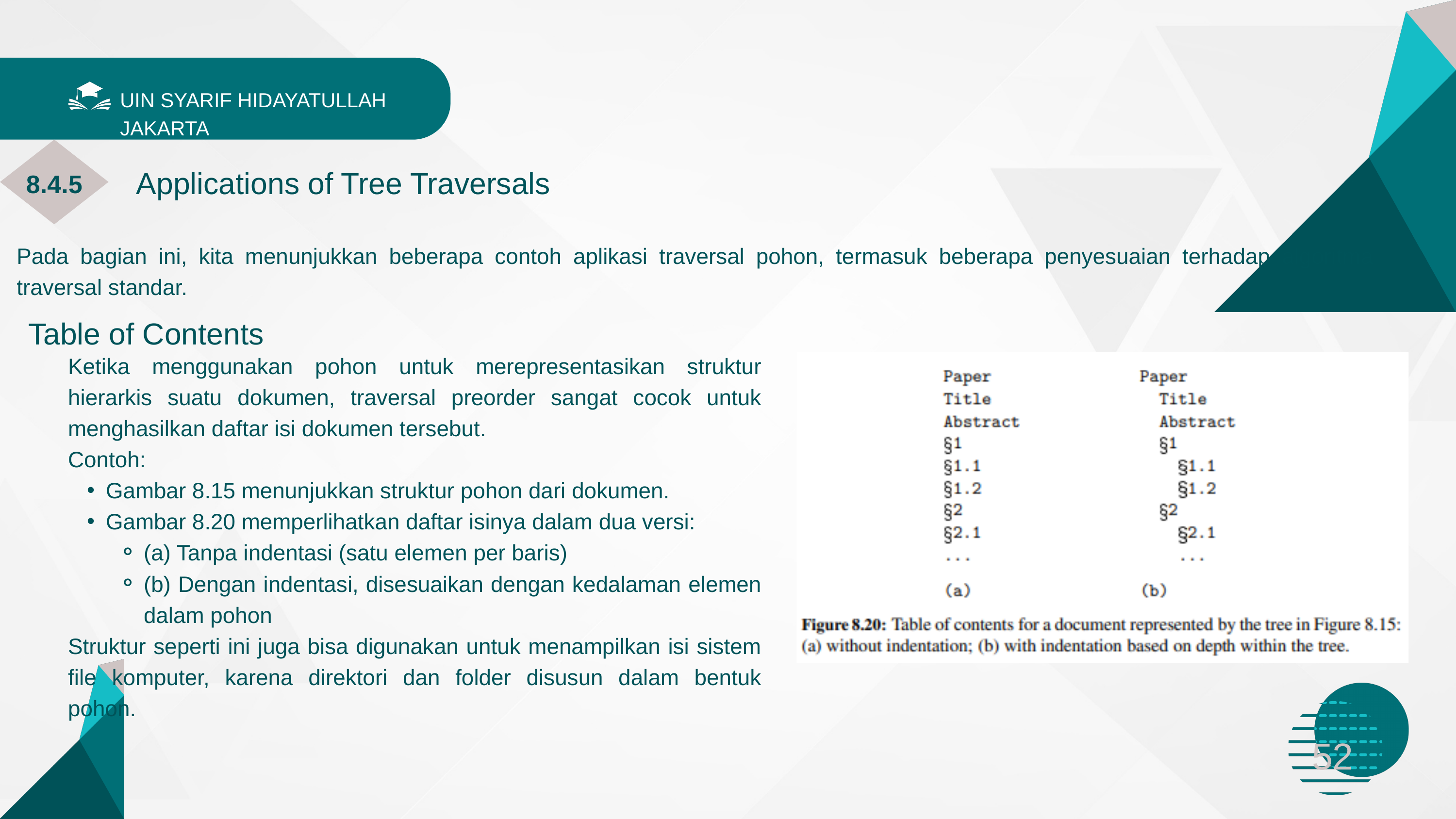

UIN SYARIF HIDAYATULLAH JAKARTA

Applications of Tree Traversals
8.4.5
Pada bagian ini, kita menunjukkan beberapa contoh aplikasi traversal pohon, termasuk beberapa penyesuaian terhadap algoritma traversal standar.
Table of Contents
Ketika menggunakan pohon untuk merepresentasikan struktur hierarkis suatu dokumen, traversal preorder sangat cocok untuk menghasilkan daftar isi dokumen tersebut.
Contoh:
Gambar 8.15 menunjukkan struktur pohon dari dokumen.
Gambar 8.20 memperlihatkan daftar isinya dalam dua versi:
(a) Tanpa indentasi (satu elemen per baris)
(b) Dengan indentasi, disesuaikan dengan kedalaman elemen dalam pohon
Struktur seperti ini juga bisa digunakan untuk menampilkan isi sistem file komputer, karena direktori dan folder disusun dalam bentuk pohon.

52